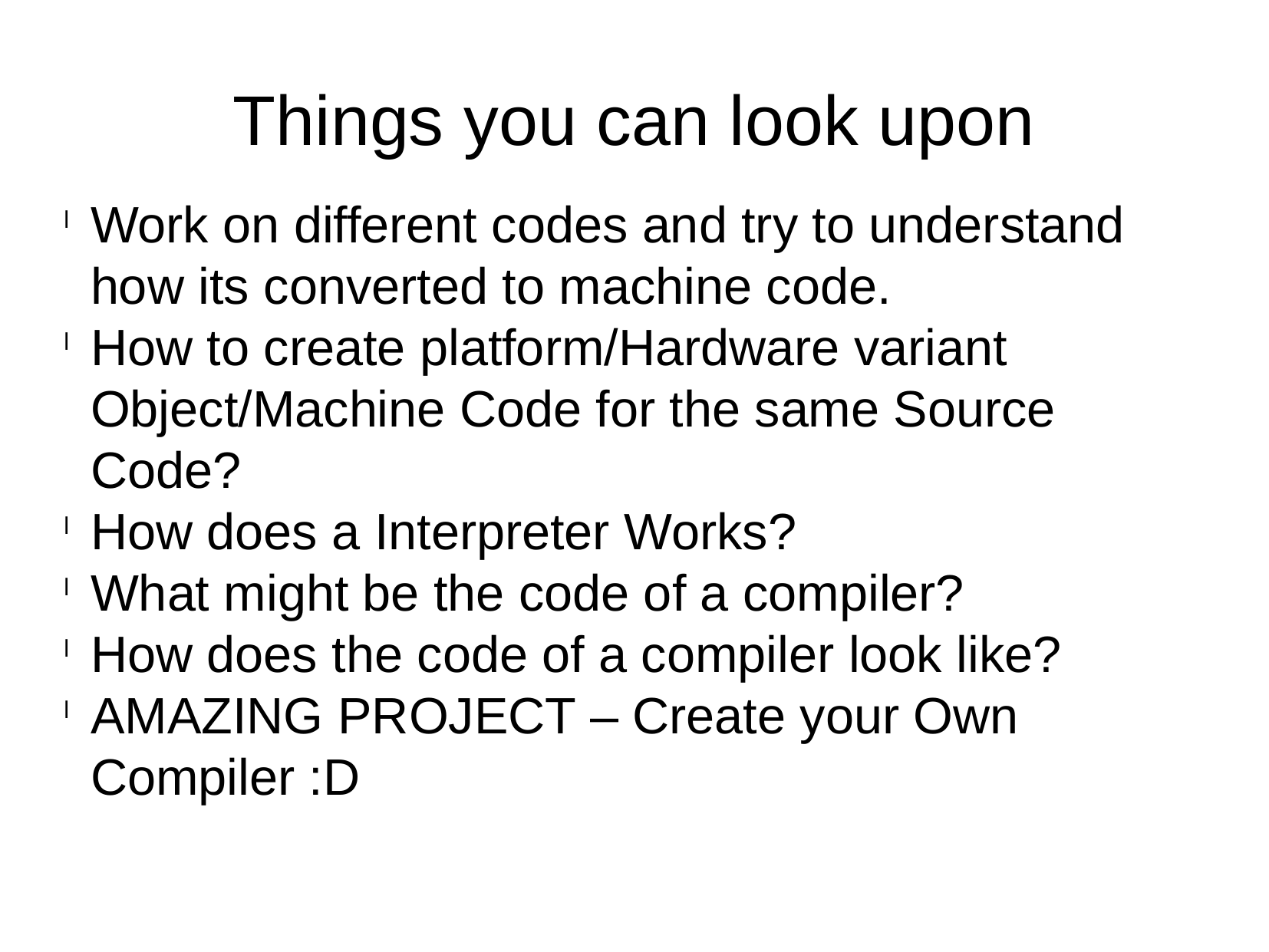

Things you can look upon
Work on different codes and try to understand how its converted to machine code.
How to create platform/Hardware variant Object/Machine Code for the same Source Code?
How does a Interpreter Works?
What might be the code of a compiler?
How does the code of a compiler look like?
AMAZING PROJECT – Create your Own Compiler :D